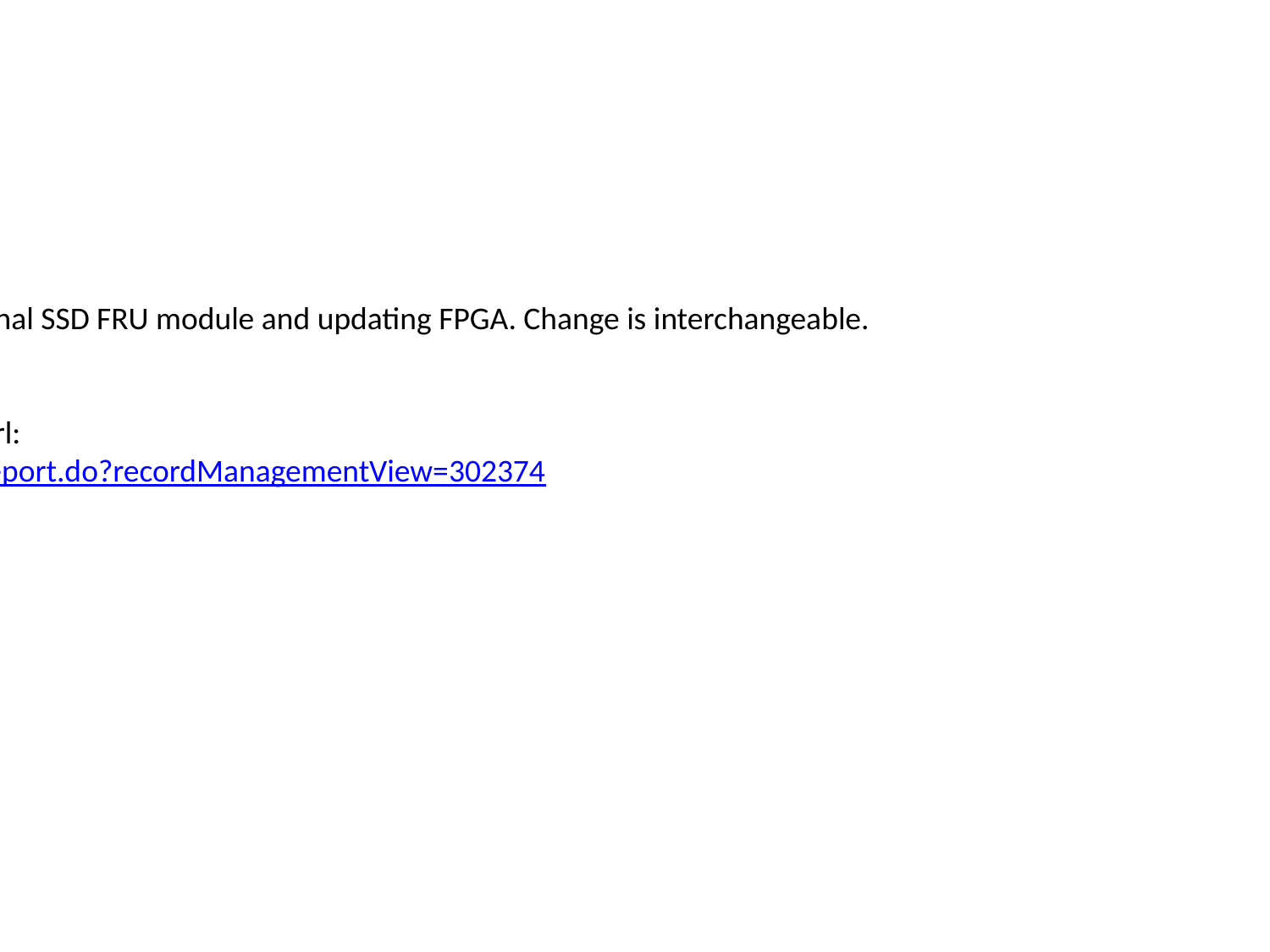

PCN 1
Summary :
Design Improvement
Reason for Change :
A change has been made to expand the bulk storage for External SSD FRU module and updating FPGA. Change is interchangeable.
Please refer to the Part Change Notification at the following url:
https://pcncle.cloudapps.cisco.com/emco/pcnclei/prsc/pcnReport.do?recordManagementView=302374
Description of Change :
Updated FPGA
Expanding bulk storage
Test Information:
EDVT, RDT, MFG test
Effect of Change :
This is not a field affecting change